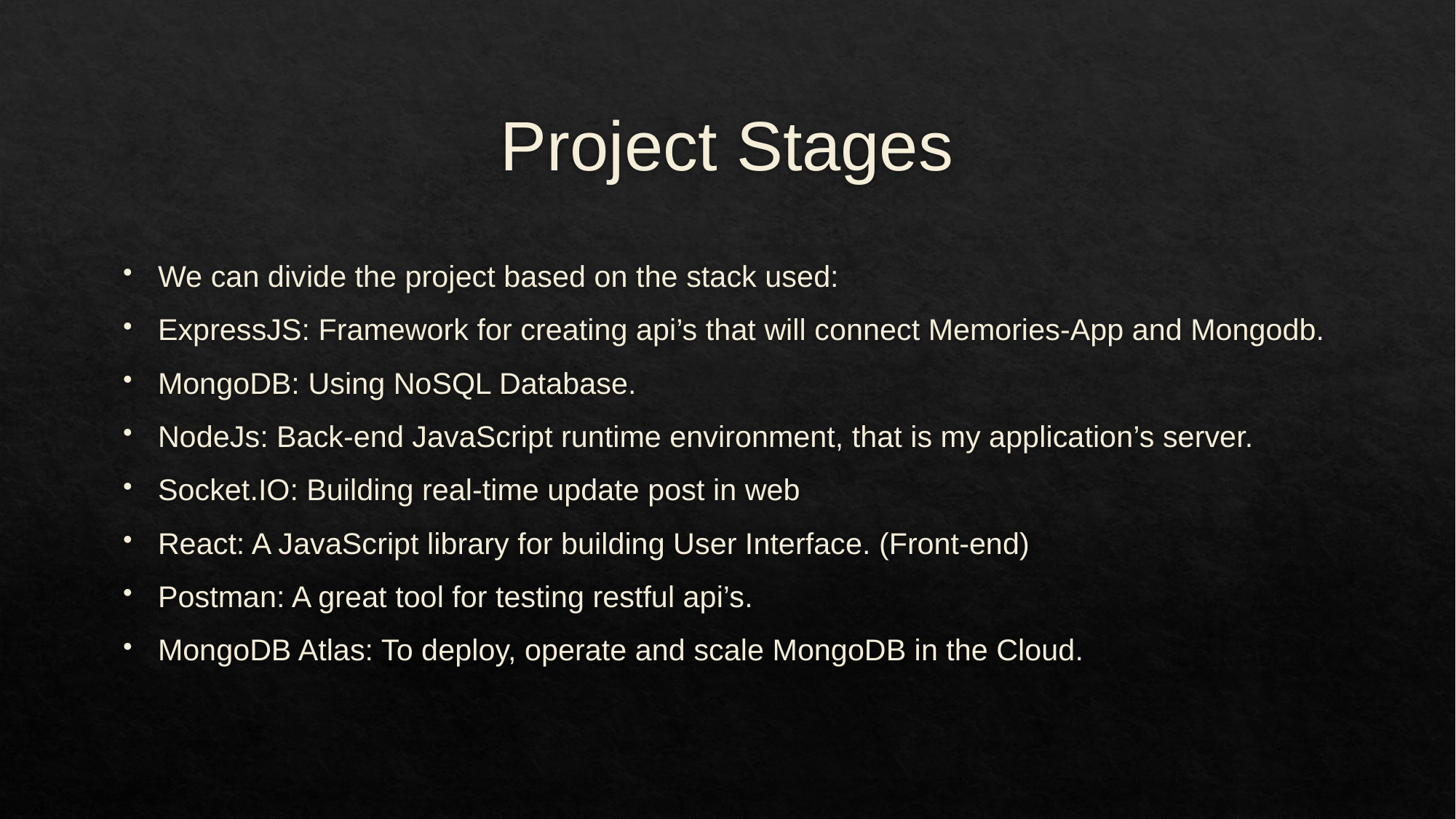

# Project Stages
We can divide the project based on the stack used:
ExpressJS: Framework for creating api’s that will connect Memories-App and Mongodb.
MongoDB: Using NoSQL Database.
NodeJs: Back-end JavaScript runtime environment, that is my application’s server.
Socket.IO: Building real-time update post in web
React: A JavaScript library for building User Interface. (Front-end)
Postman: A great tool for testing restful api’s.
MongoDB Atlas: To deploy, operate and scale MongoDB in the Cloud.